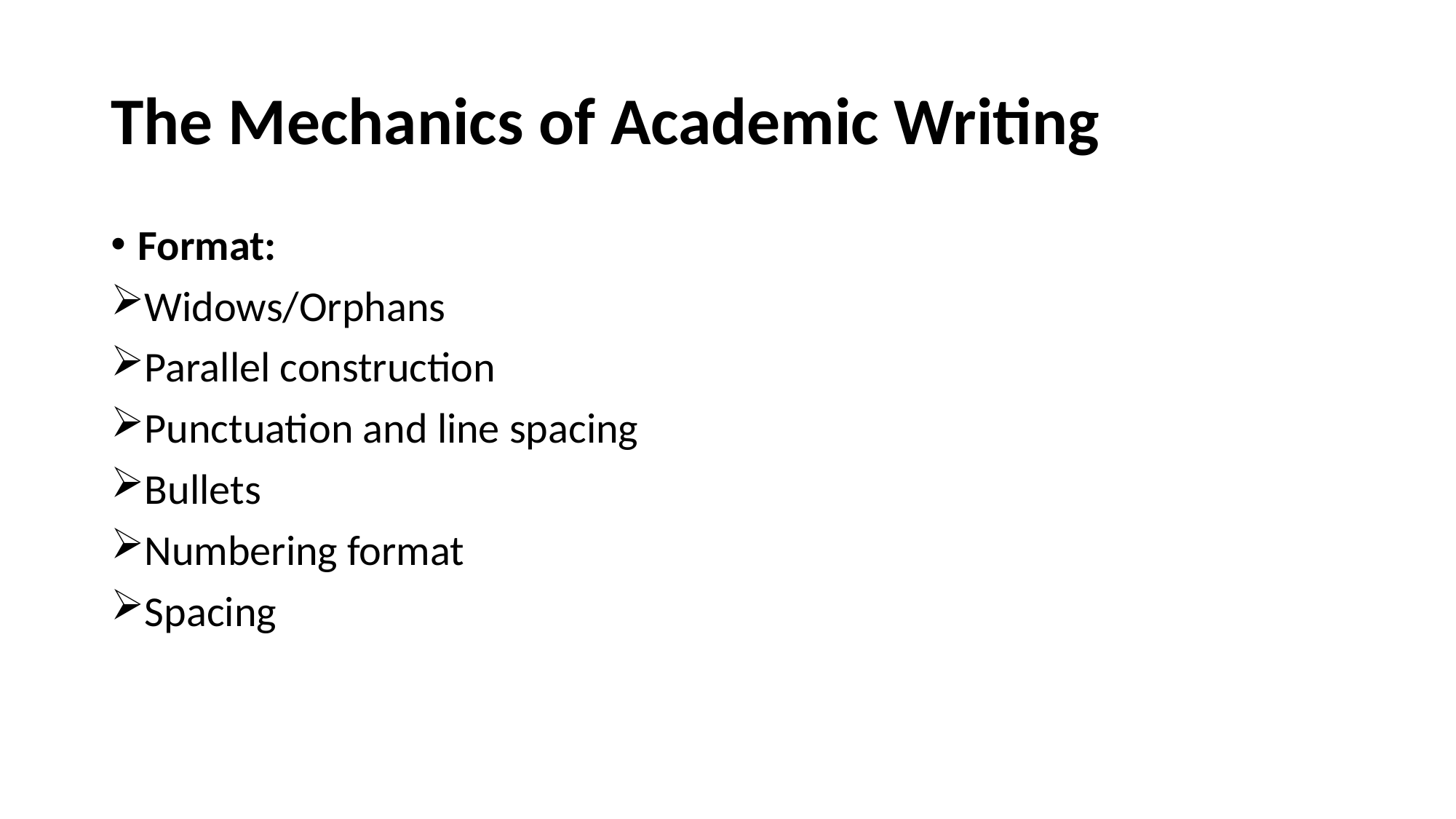

# The Mechanics of Academic Writing
Format:
Widows/Orphans
Parallel construction
Punctuation and line spacing
Bullets
Numbering format
Spacing